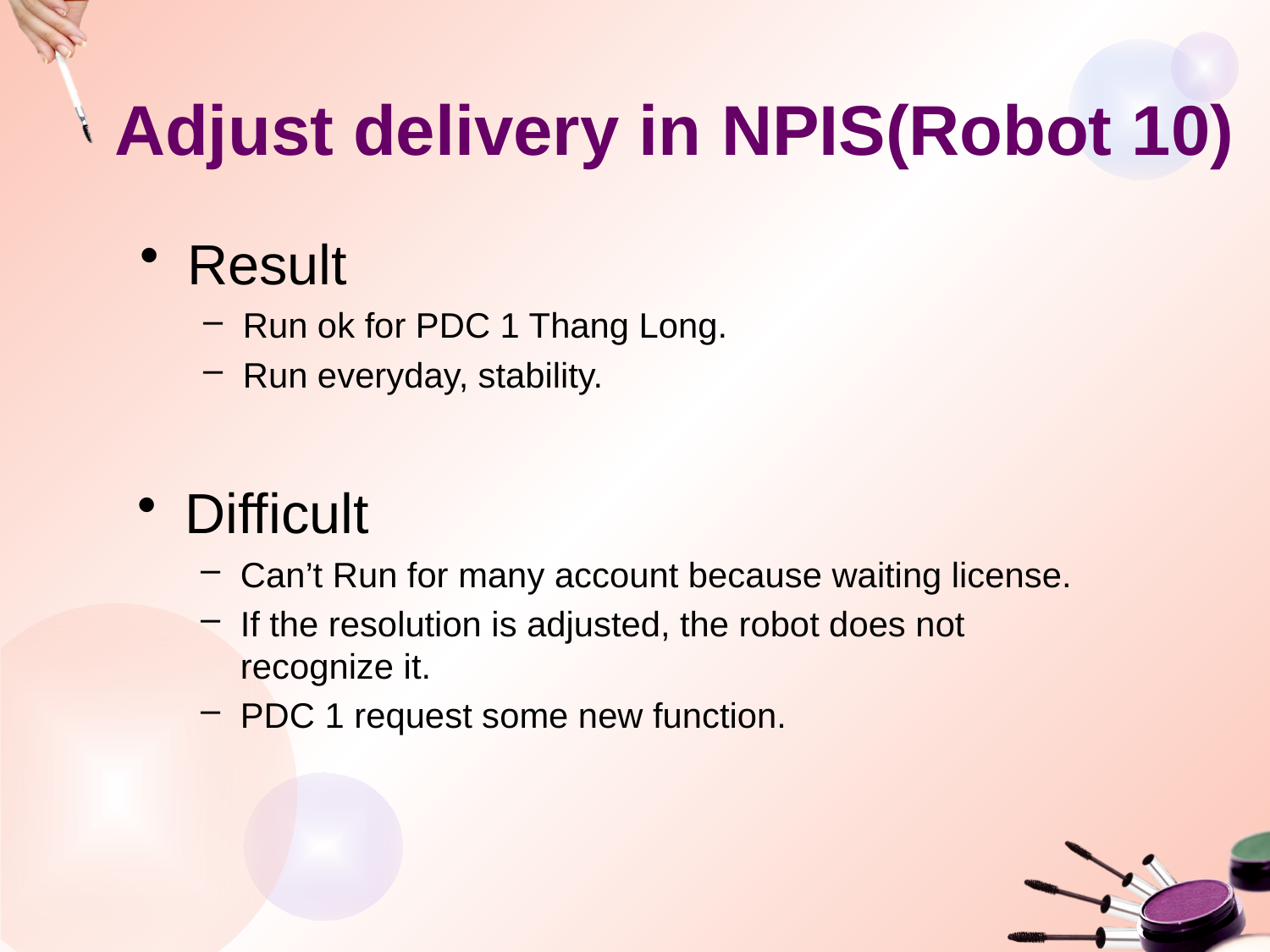

# Adjust delivery in NPIS(Robot 10)
Result
Run ok for PDC 1 Thang Long.
Run everyday, stability.

Difficult
Can’t Run for many account because waiting license.
If the resolution is adjusted, the robot does not recognize it.
PDC 1 request some new function.